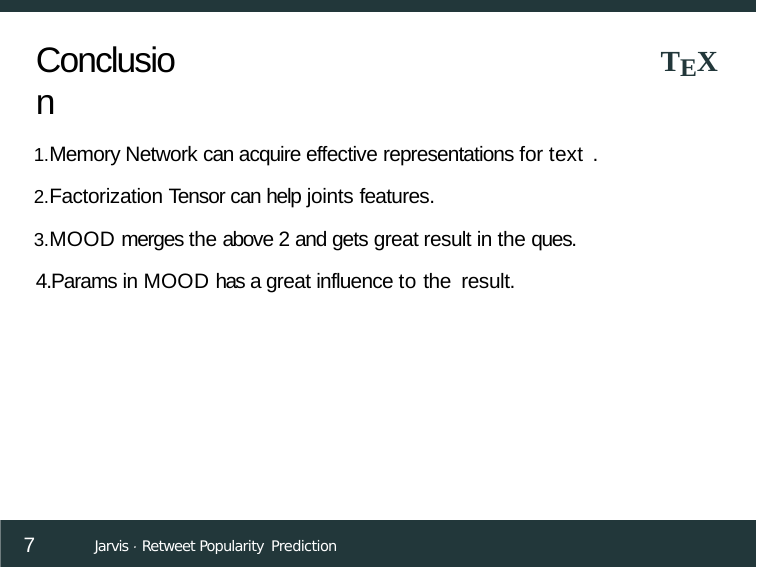

TEX
# Conclusion
Memory Network can acquire effective representations for text .
Factorization Tensor can help joints features.
MOOD merges the above 2 and gets great result in the ques.  4.Params in MOOD has a great influence to the result.
7
Jarvis · Retweet Popularity Prediction